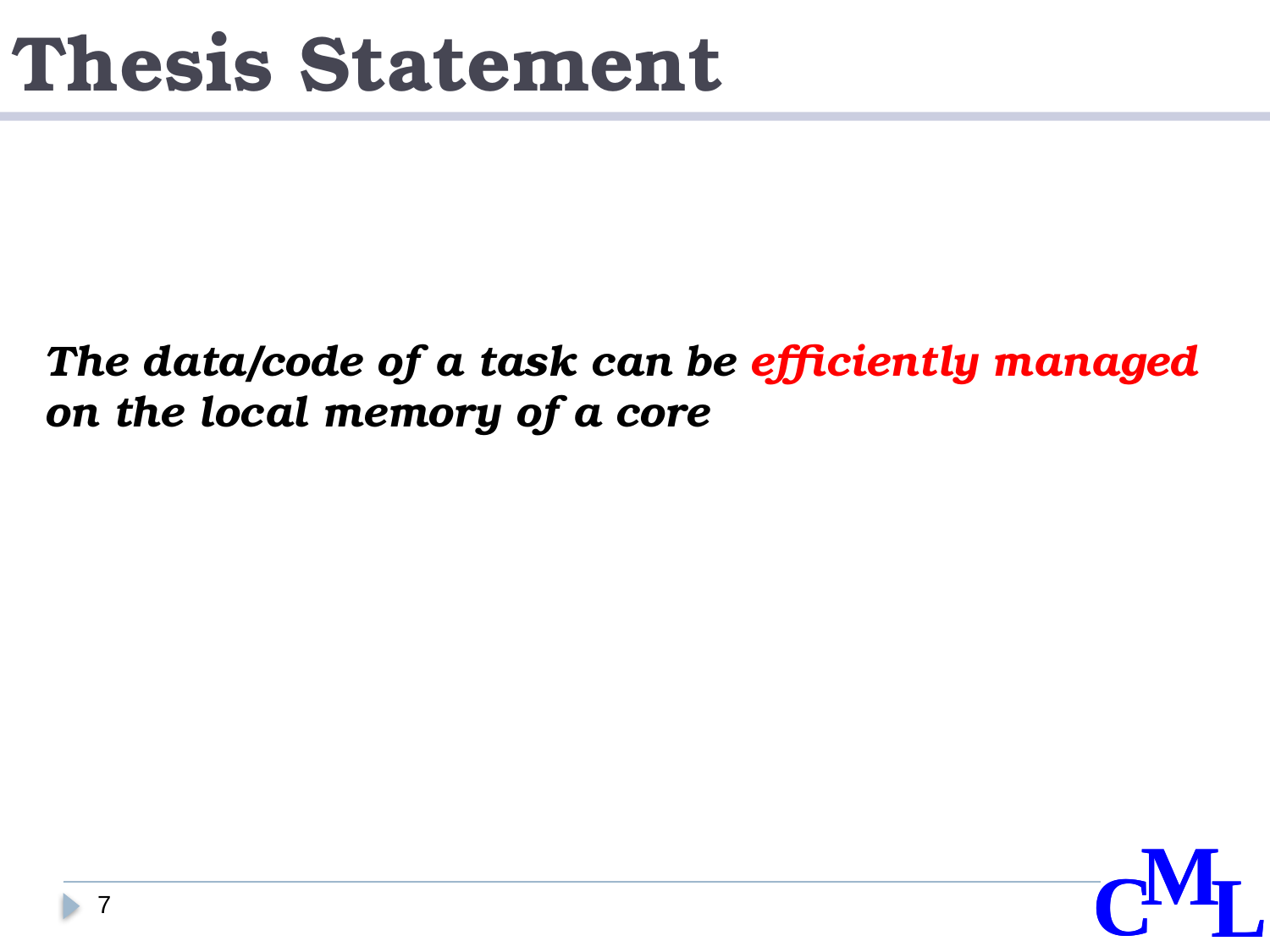

# Thesis Statement
The data/code of a task can be efficiently managed on the local memory of a core
7